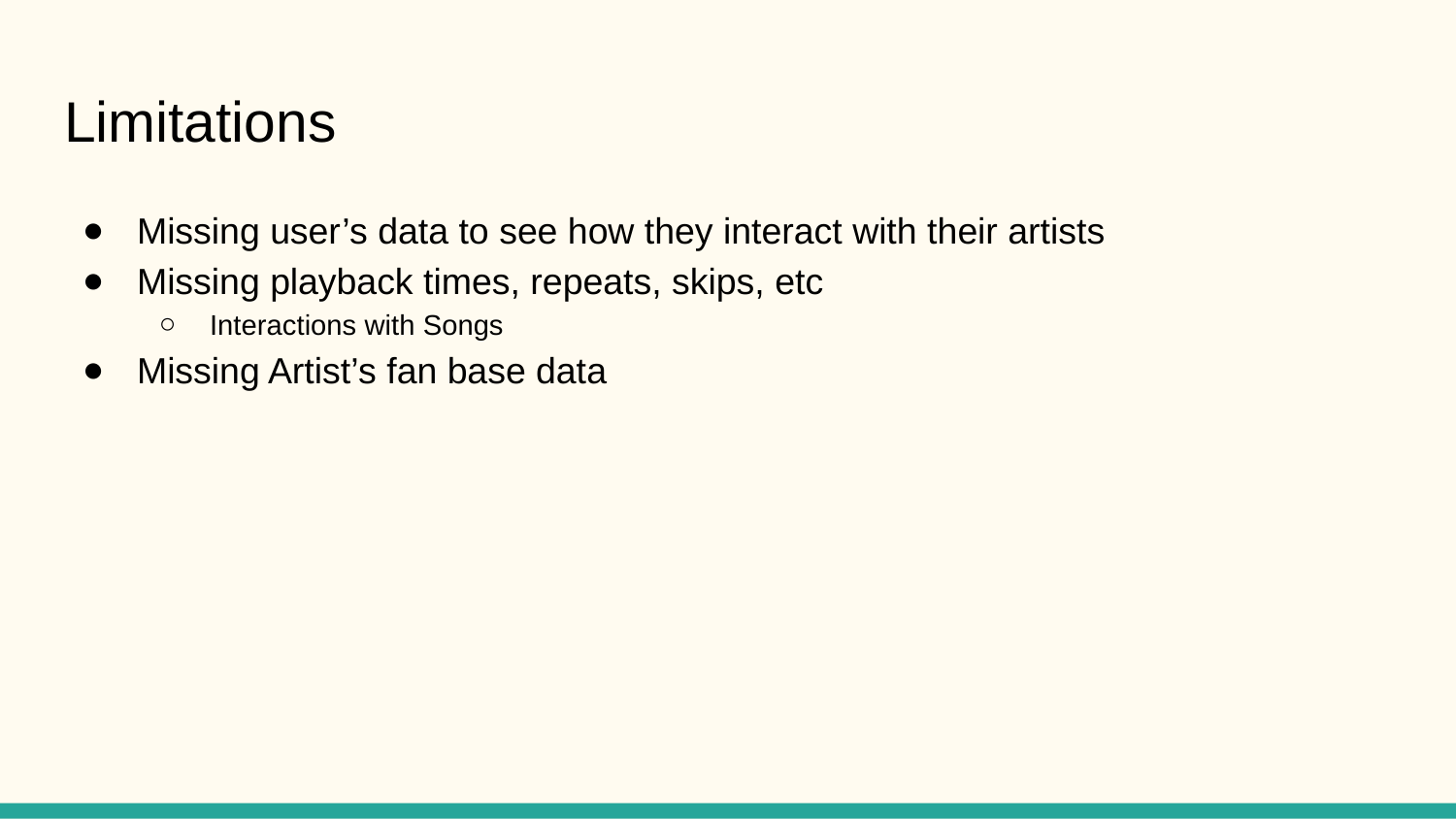

# Limitations
Missing user’s data to see how they interact with their artists
Missing playback times, repeats, skips, etc
Interactions with Songs
Missing Artist’s fan base data